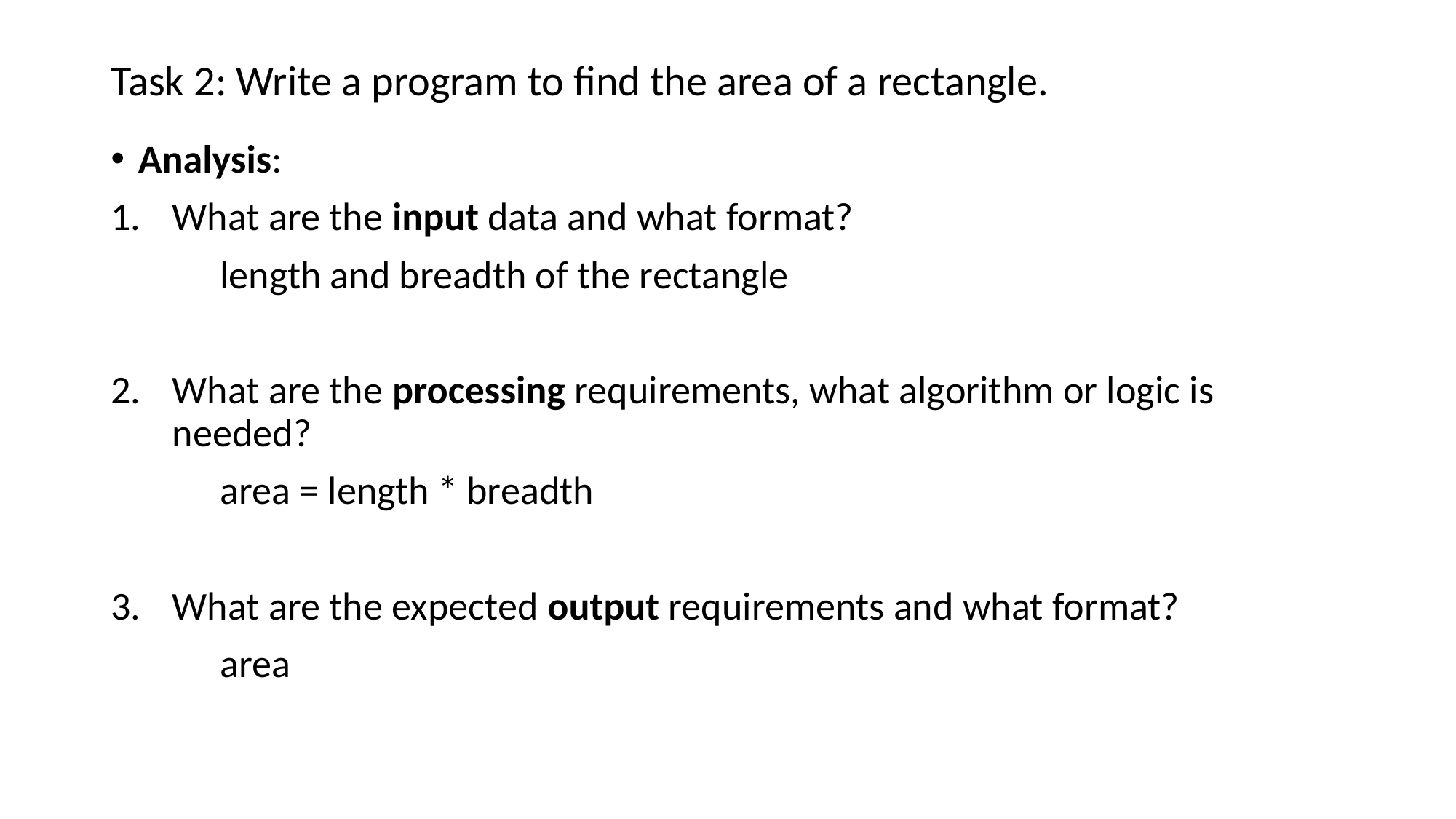

# Task 2: Write a program to find the area of a rectangle.
Analysis:
What are the input data and what format?
	length and breadth of the rectangle

What are the processing requirements, what algorithm or logic is needed?
	area = length * breadth

What are the expected output requirements and what format?
	area